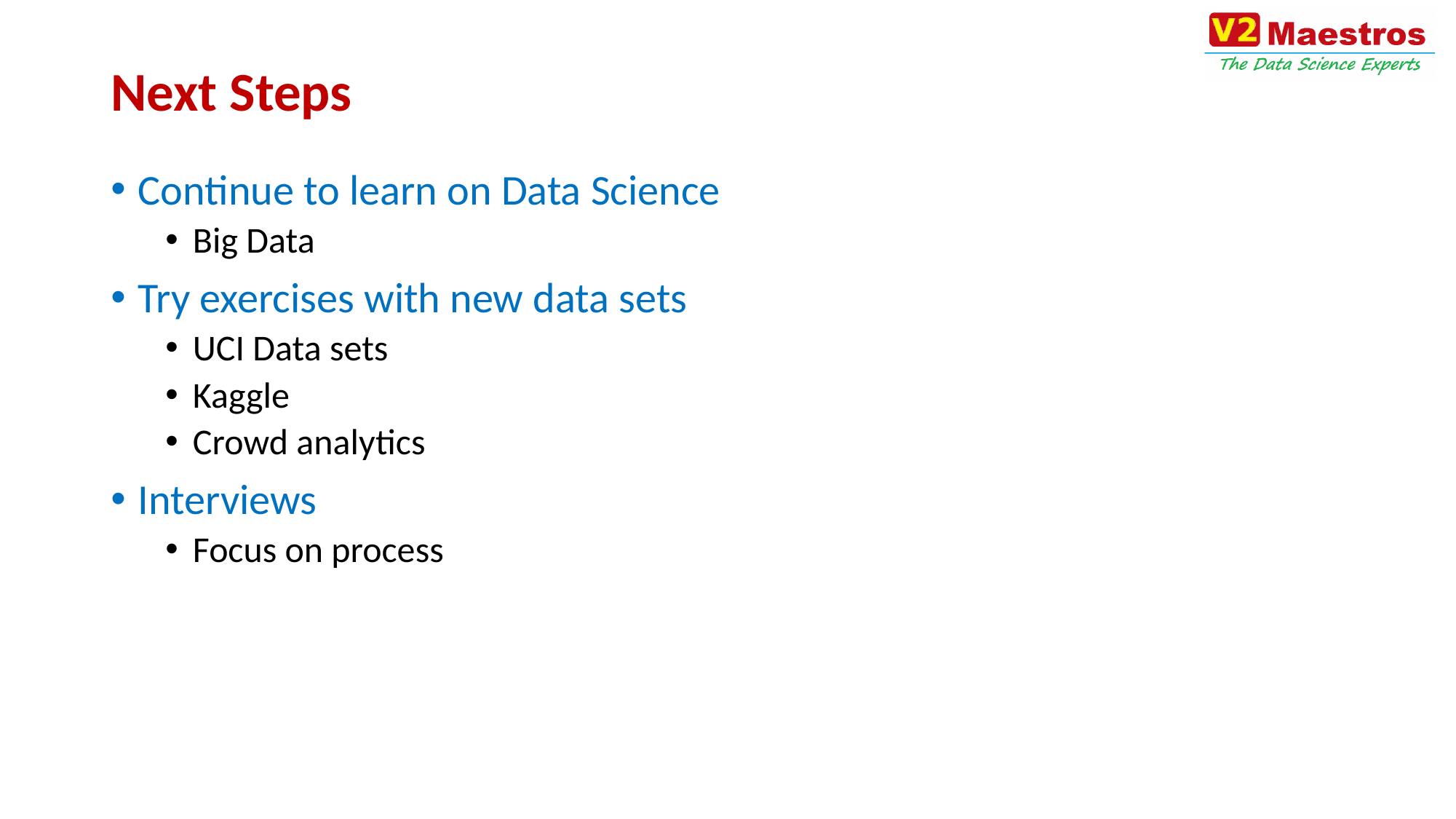

# Next Steps
Continue to learn on Data Science
Big Data
Try exercises with new data sets
UCI Data sets
Kaggle
Crowd analytics
Interviews
Focus on process